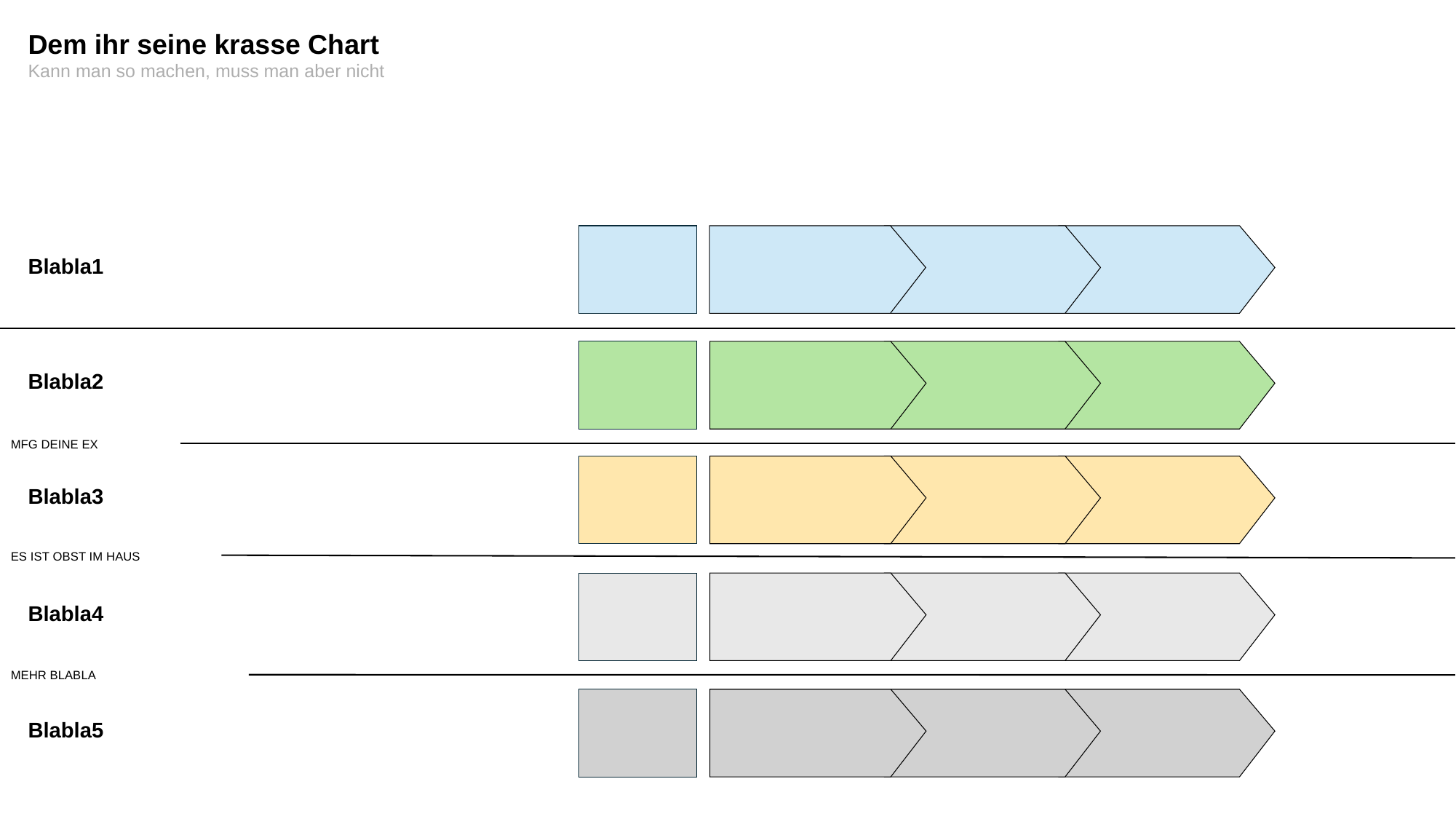

Dem ihr seine krasse Chart
Kann man so machen, muss man aber nicht

Blabla1

Blabla2
MFG DEINE EX

Blabla3
ES IST OBST IM HAUS

Blabla4
MEHR BLABLA

Blabla5